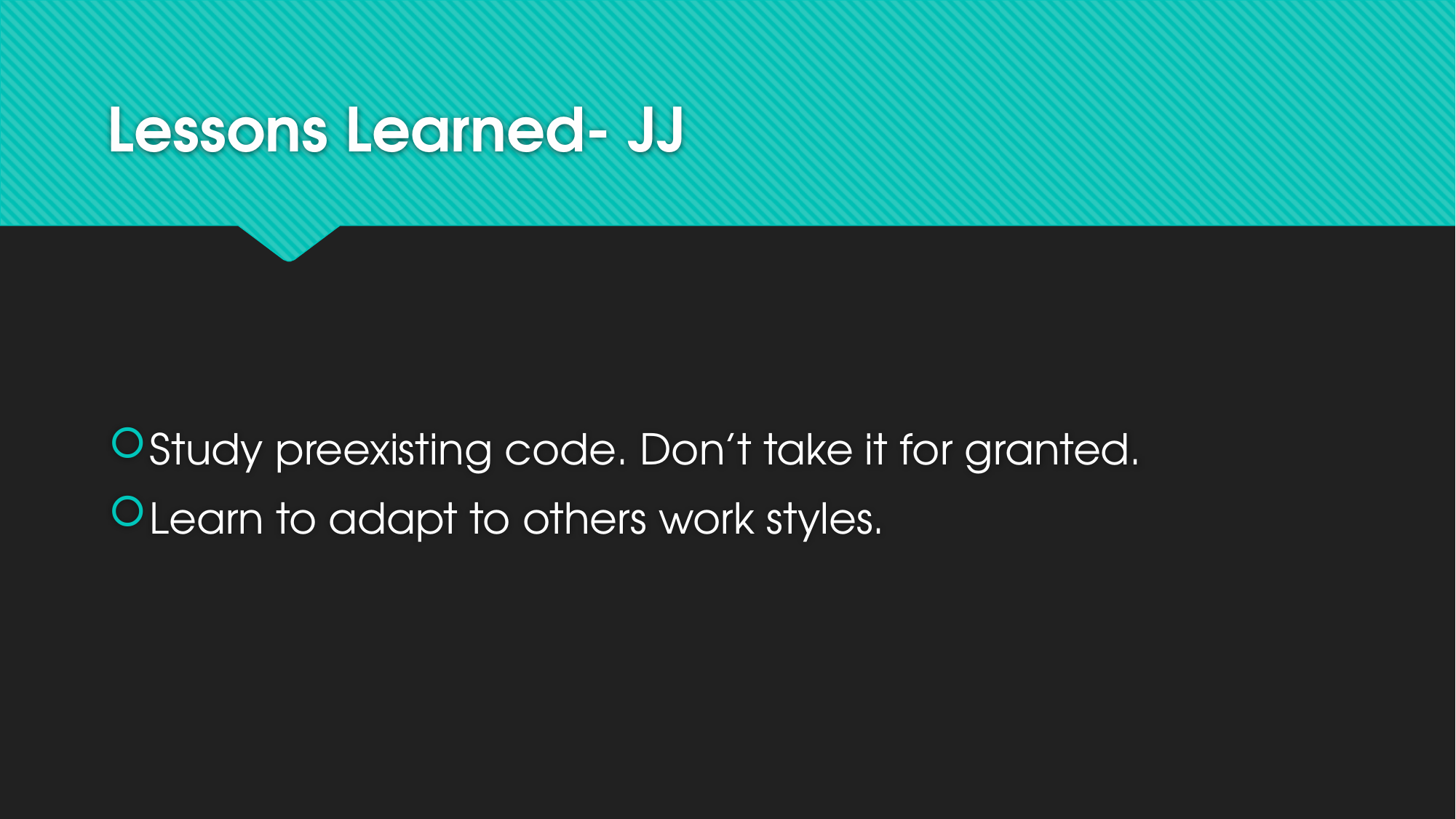

# Lessons Learned- JJ
Study preexisting code. Don’t take it for granted.
Learn to adapt to others work styles.